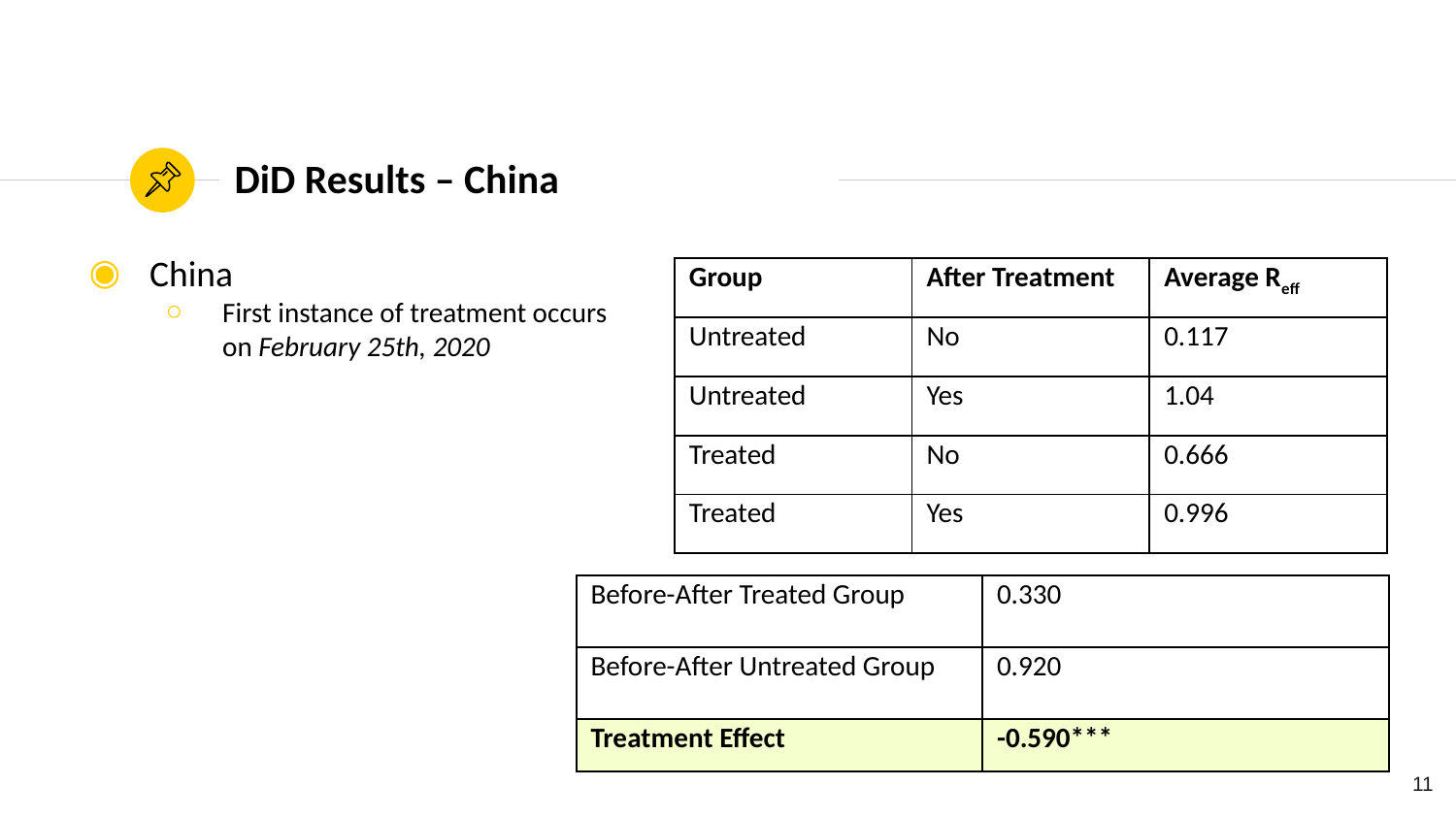

# DiD Results – China

China
First instance of treatment occurs on February 25th, 2020
| Group | After Treatment | Average Reff |
| --- | --- | --- |
| Untreated | No | 0.117 |
| Untreated | Yes | 1.04 |
| Treated | No | 0.666 |
| Treated | Yes | 0.996 |
| Before-After Treated Group | 0.330 |
| --- | --- |
| Before-After Untreated Group | 0.920 |
| Treatment Effect | -0.590\*\*\* |
11